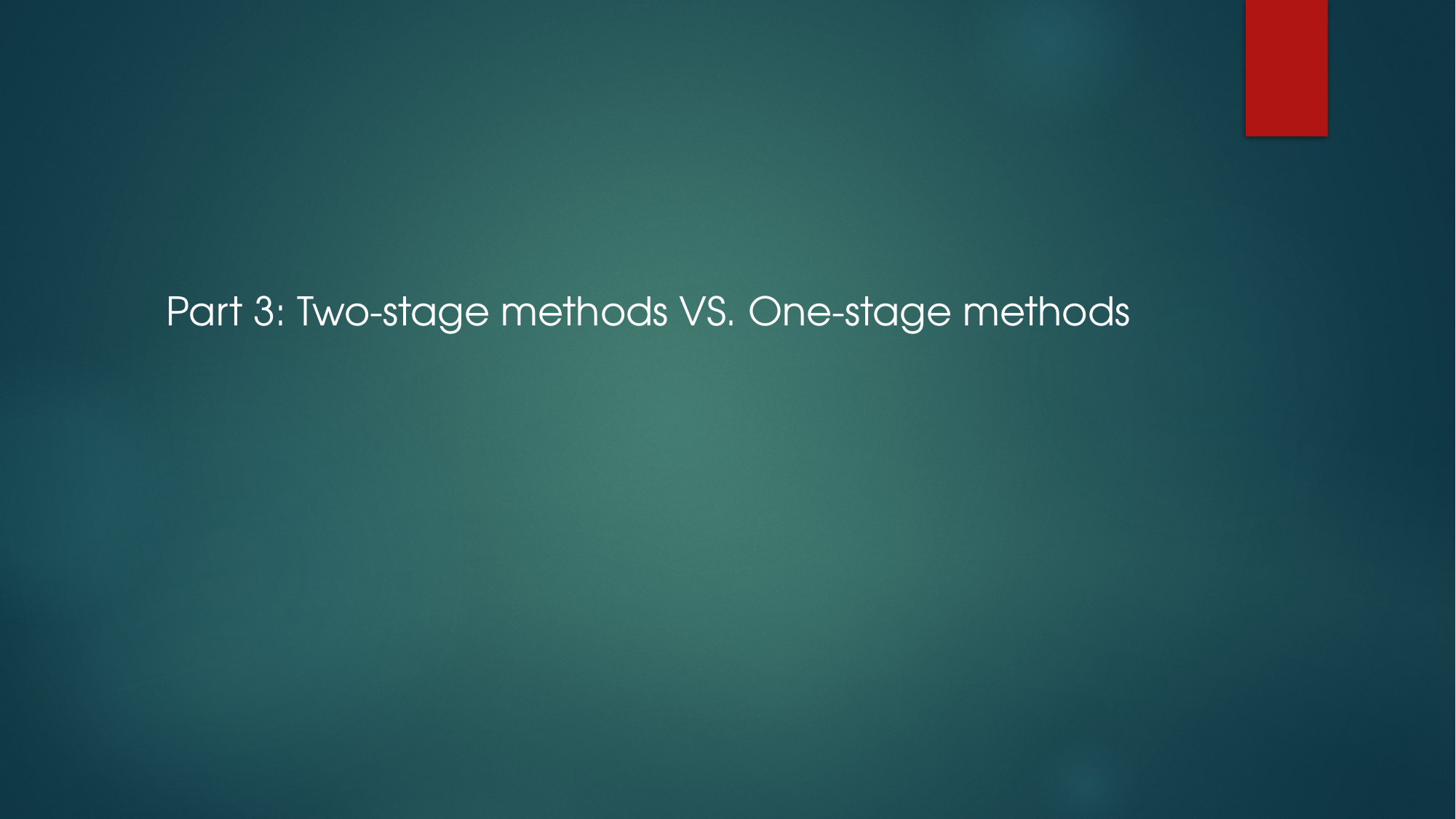

Part 3: Two-stage methods VS. One-stage methods